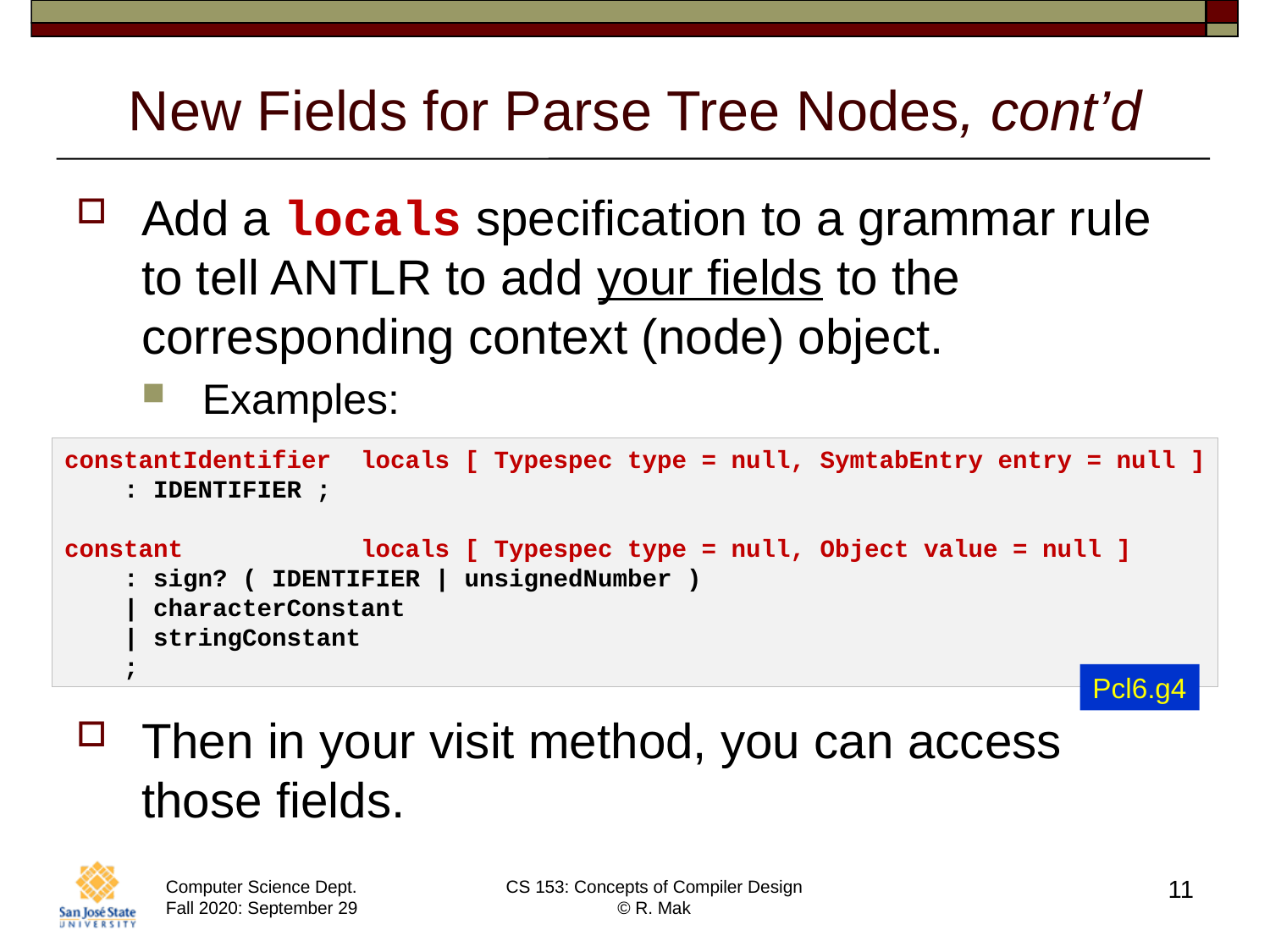

# New Fields for Parse Tree Nodes, cont’d
Add a locals specification to a grammar rule to tell ANTLR to add your fields to the corresponding context (node) object.
Examples:

Then in your visit method, you can access those fields.
constantIdentifier  locals [ Typespec type = null, SymtabEntry entry = null ]
    : IDENTIFIER ;
constant            locals [ Typespec type = null, Object value = null ]
    : sign? ( IDENTIFIER | unsignedNumber )
    | characterConstant
    | stringConstant
    ;
Pcl6.g4
11